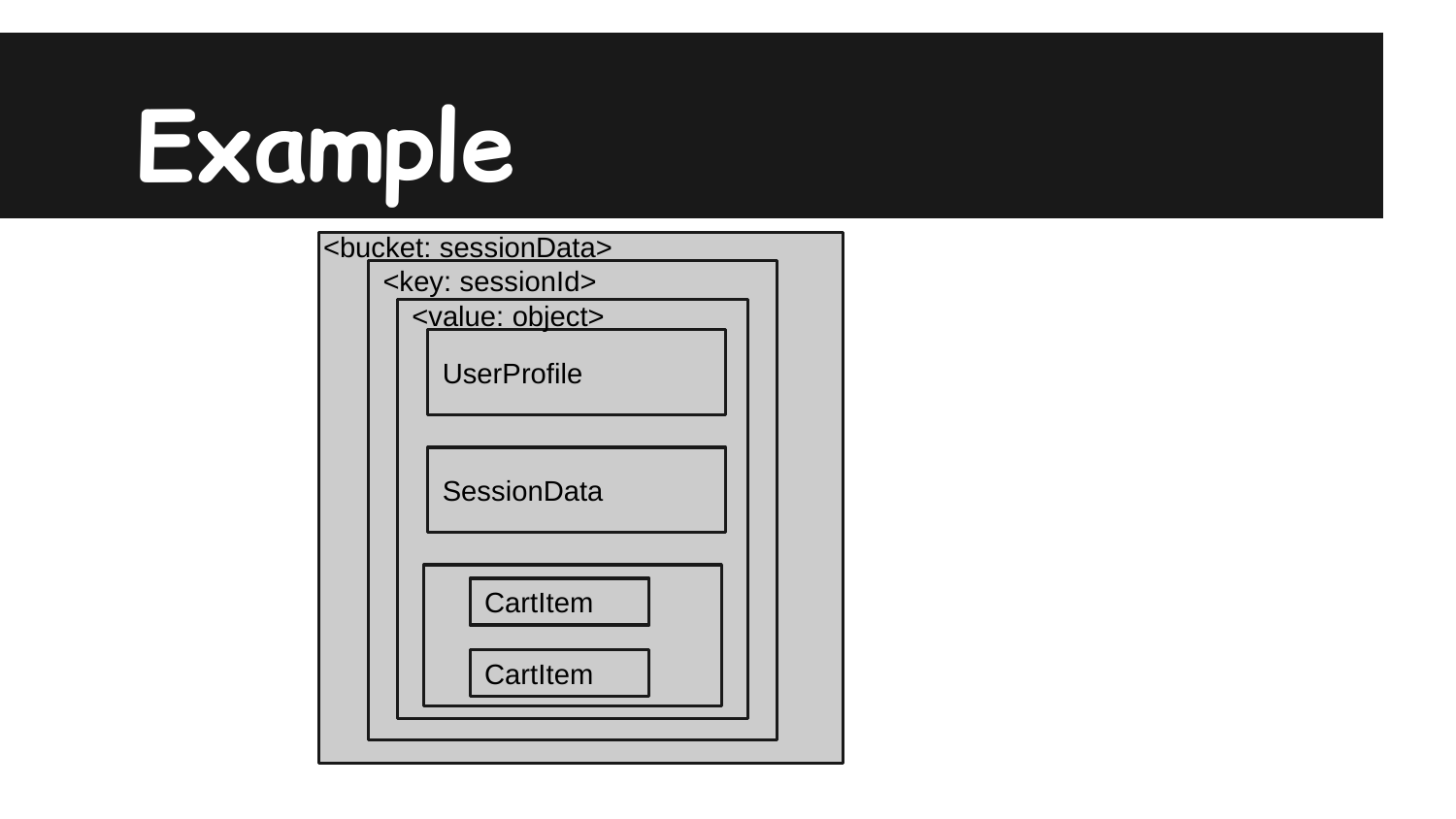

# Example
<bucket: sessionData>

<key: sessionId>

<value: object>

UserProfile
SessionData

CartItem
CartItem